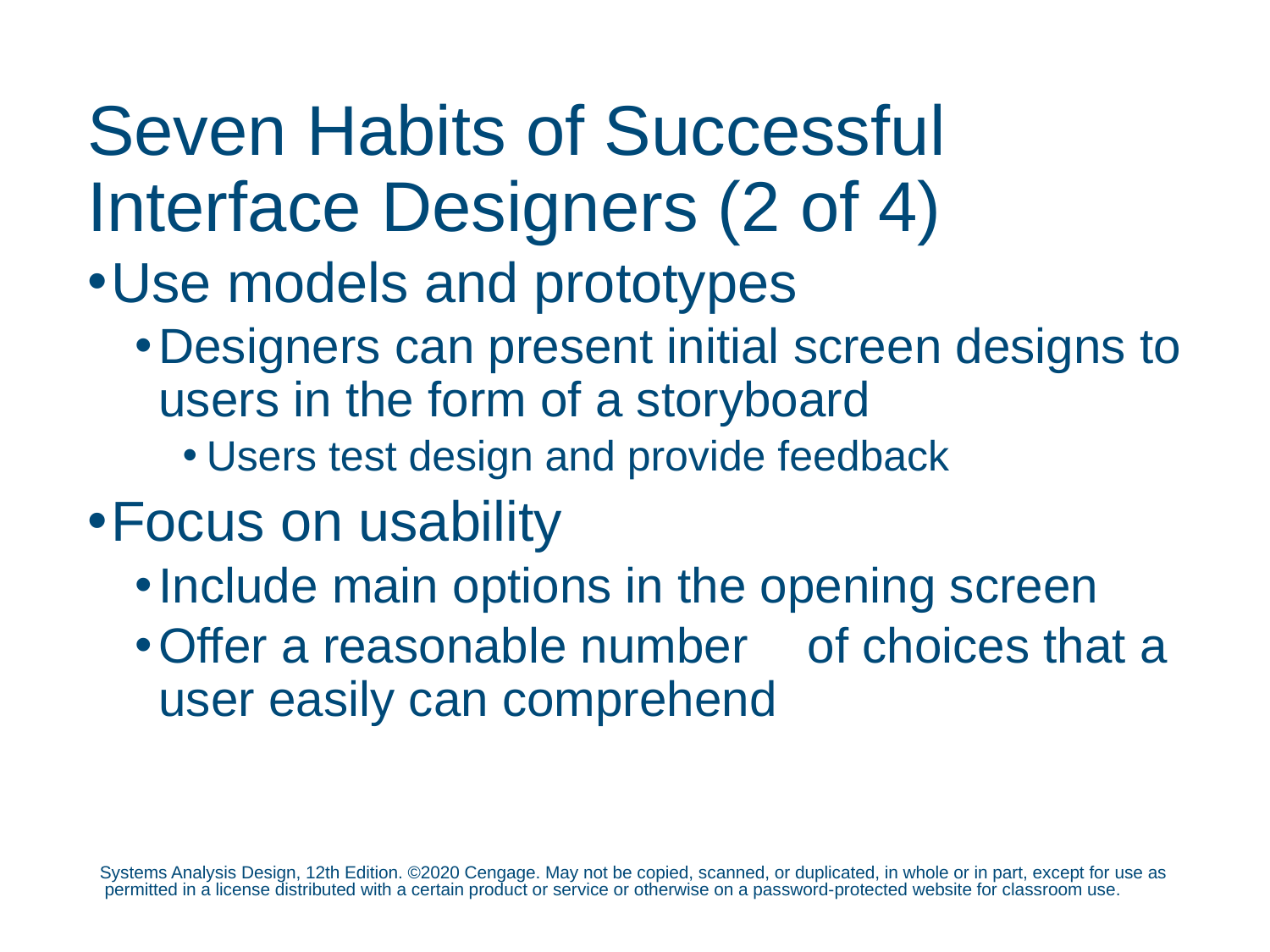

# Seven Habits of Successful Interface Designers (2 of 4)
Use models and prototypes
Designers can present initial screen designs to users in the form of a storyboard
Users test design and provide feedback
Focus on usability
Include main options in the opening screen
Offer a reasonable number	 of choices that a user easily can comprehend

Systems Analysis Design, 12th Edition. ©2020 Cengage. May not be copied, scanned, or duplicated, in whole or in part, except for use as permitted in a license distributed with a certain product or service or otherwise on a password-protected website for classroom use.